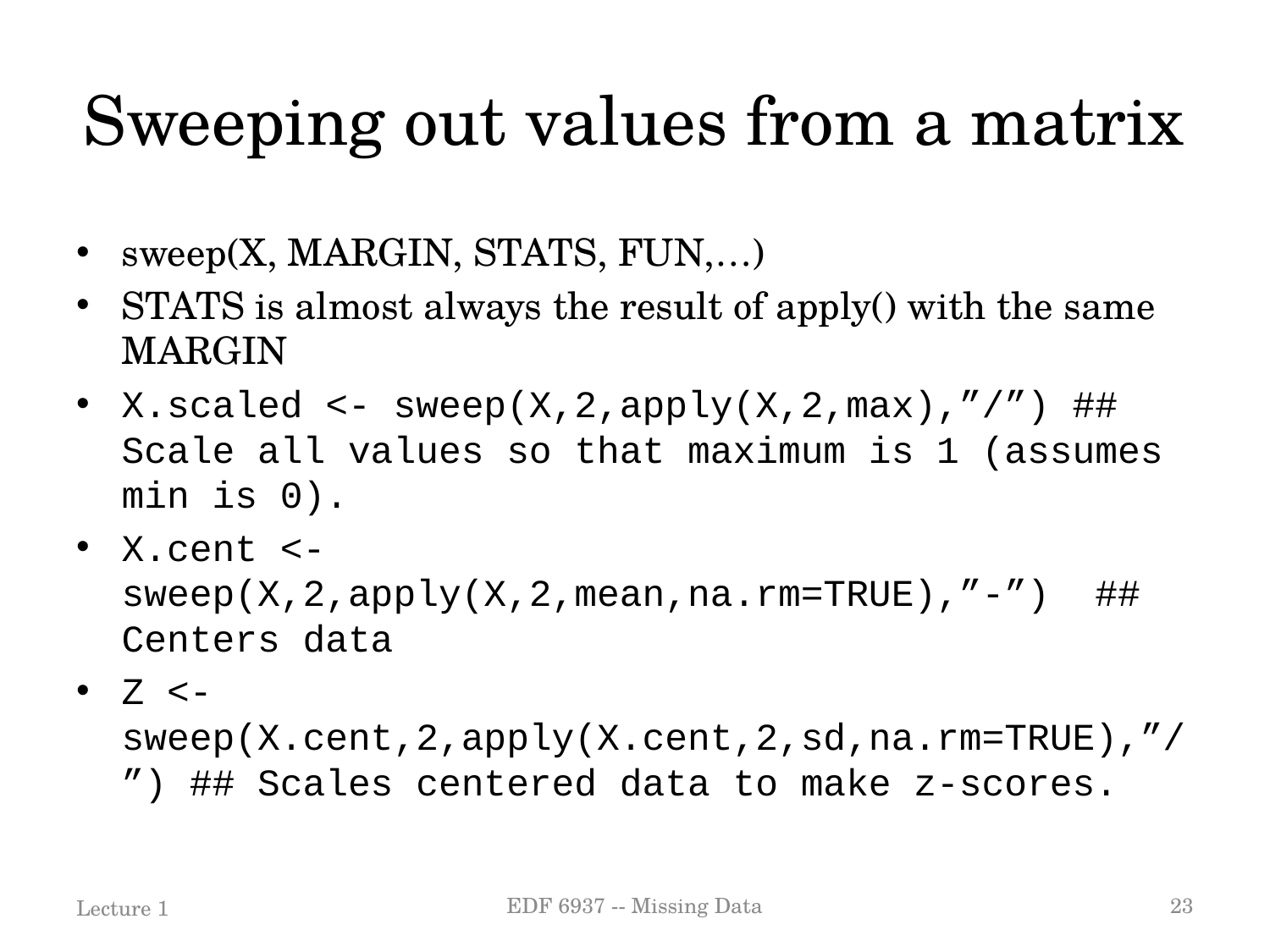

# Sweeping out values from a matrix
sweep(X, MARGIN, STATS, FUN,…)
STATS is almost always the result of apply() with the same MARGIN
X.scaled <- sweep(X,2,apply(X,2,max),”/”) ## Scale all values so that maximum is 1 (assumes min is 0).
X.cent <- sweep(X,2,apply(X,2,mean,na.rm=TRUE),”-”)  ## Centers data
Z <- sweep(X.cent,2,apply(X.cent,2,sd,na.rm=TRUE),”/”) ## Scales centered data to make z-scores.

Lecture 1
EDF 6937 -- Missing Data
23